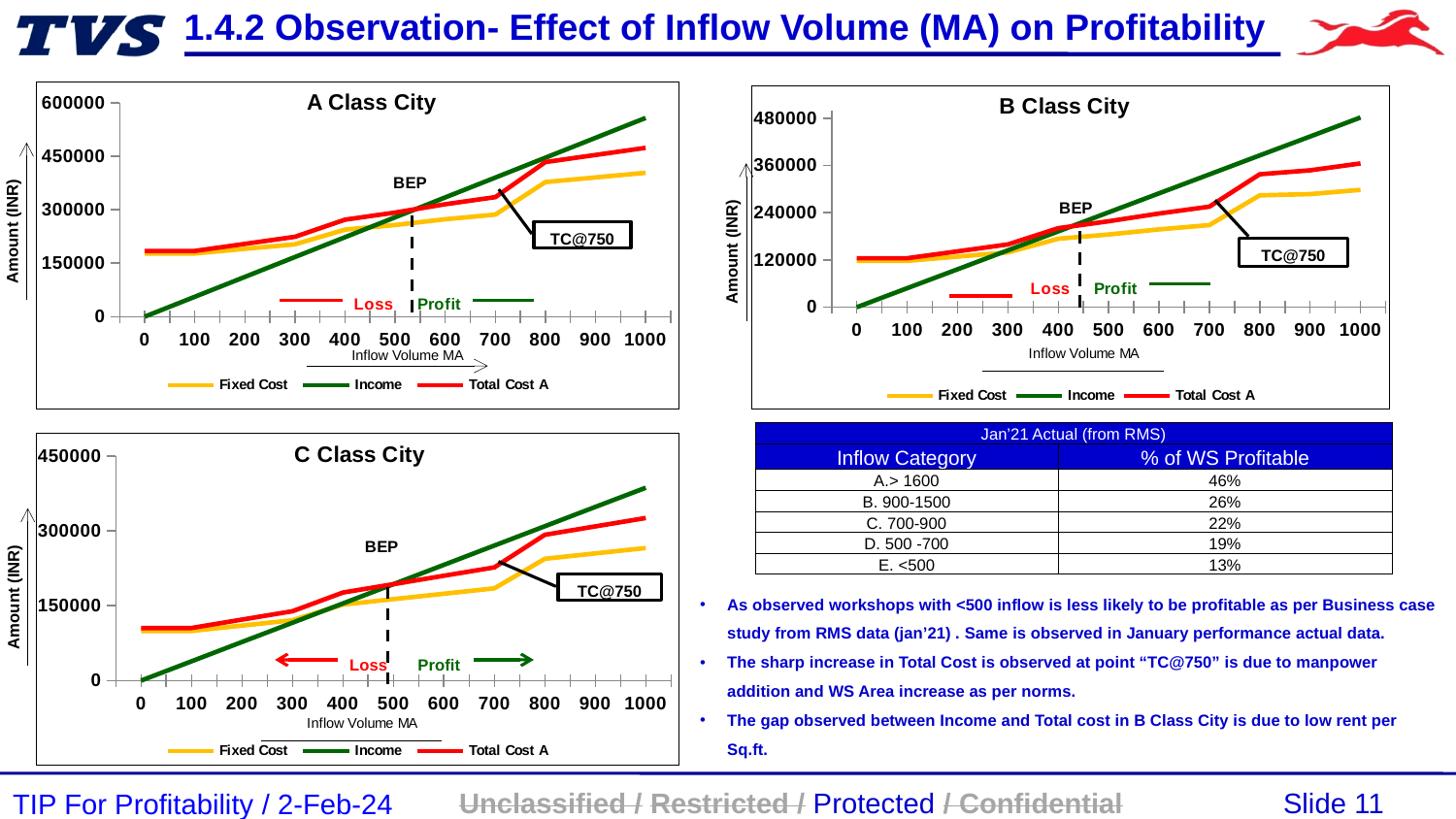

1.4.2 Observation- Effect of Inflow Volume (MA) on Profitability
A Class City

### Chart

| Category | Fixed Cost | Income | Total Cost A |
|---|---|---|---|
| 0 | 177120.0 | 0.0 | 184120.0 |
| 100 | 177120.0 | 55716.45 | 184120.0 |
| 200 | 190080.0 | 111432.9 | 204080.0 |
| 300 | 203040.0 | 167149.35 | 224040.0 |
| 400 | 244080.0 | 222865.8 | 272080.0 |
| 500 | 257040.0 | 278582.25 | 292040.0 |
| 600 | 273240.0 | 334298.7 | 315240.0 |
| 700 | 286200.0 | 390015.15 | 335200.0 |
| 800 | 377460.0 | 445731.6 | 433460.0 |
| 900 | 390420.0 | 501448.05 | 453420.0 |
| 1000 | 403380.0 | 557164.5 | 473380.0 |

### Chart

| Category | Fixed Cost | Income | Total Cost A |
|---|---|---|---|
| 0 | 117720.0 | 0.0 | 124420.0 |
| 100 | 117720.0 | 48168.45 | 124420.0 |
| 200 | 128520.0 | 96336.9 | 141920.0 |
| 300 | 139320.0 | 144505.35 | 159420.0 |
| 400 | 173880.0 | 192673.8 | 200680.0 |
| 500 | 184680.0 | 240842.25 | 218180.0 |
| 600 | 197640.0 | 289010.7 | 237840.0 |
| 700 | 208440.0 | 337179.15 | 255340.0 |
| 800 | 283932.0 | 385347.6 | 337532.0 |
| 900 | 287172.0 | 433516.05 | 347472.0 |
| 1000 | 297972.0 | 481684.5 | 364972.0 |
Amount (INR)
TC@750
Amount (INR)
TC@750
Inflow Volume MA
| Jan’21 Actual (from RMS) |  |
| --- | --- |
| Inflow Category | % of WS Profitable |
| A.> 1600 | 46% |
| B. 900-1500 | 26% |
| C. 700-900 | 22% |
| D. 500 -700 | 19% |
| E. <500 | 13% |

### Chart

| Category | Fixed Cost | Income | Total Cost A |
|---|---|---|---|
| 0 | 99360.0 | 0.0 | 105360.0 |
| 100 | 99360.0 | 38622.45 | 105360.0 |
| 200 | 110160.0 | 77244.9 | 122160.0 |
| 300 | 120960.0 | 115867.35 | 138960.0 |
| 400 | 152280.0 | 154489.8 | 176280.0 |
| 500 | 163080.0 | 193112.25 | 193080.0 |
| 600 | 173880.0 | 231734.7 | 209880.0 |
| 700 | 184680.0 | 270357.15 | 226680.0 |
| 800 | 243864.0 | 308979.6 | 291864.0 |
| 900 | 254664.0 | 347602.05 | 308664.0 |
| 1000 | 265464.0 | 386224.5 | 325464.0 |
TC@750
As observed workshops with <500 inflow is less likely to be profitable as per Business case study from RMS data (jan’21) . Same is observed in January performance actual data.
The sharp increase in Total Cost is observed at point “TC@750” is due to manpower addition and WS Area increase as per norms.
The gap observed between Income and Total cost in B Class City is due to low rent per Sq.ft.
Amount (INR)
Loss
Profit